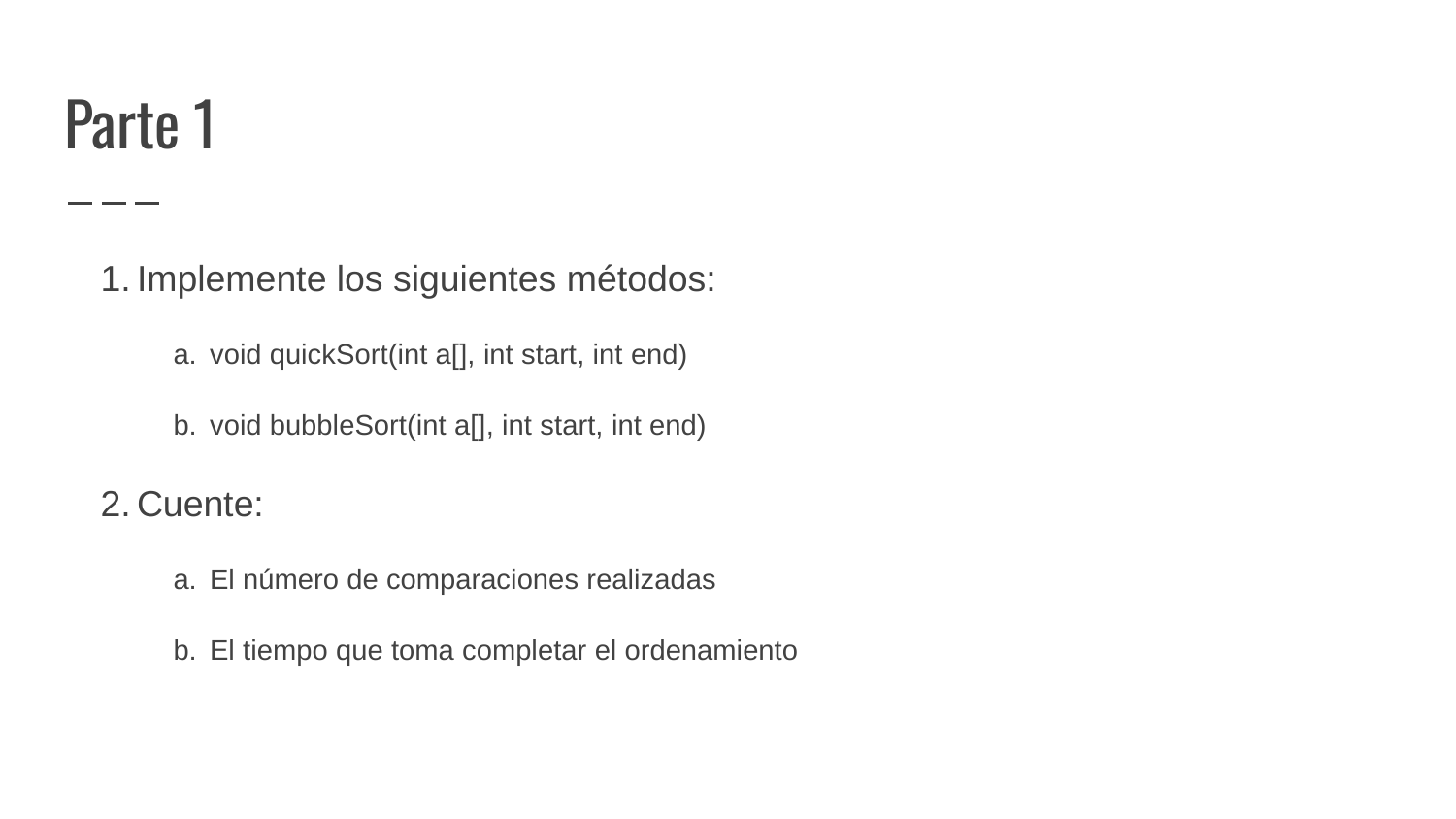

# Parte 1
Implemente los siguientes métodos:
void quickSort(int a[], int start, int end)
void bubbleSort(int a[], int start, int end)
Cuente:
El número de comparaciones realizadas
El tiempo que toma completar el ordenamiento